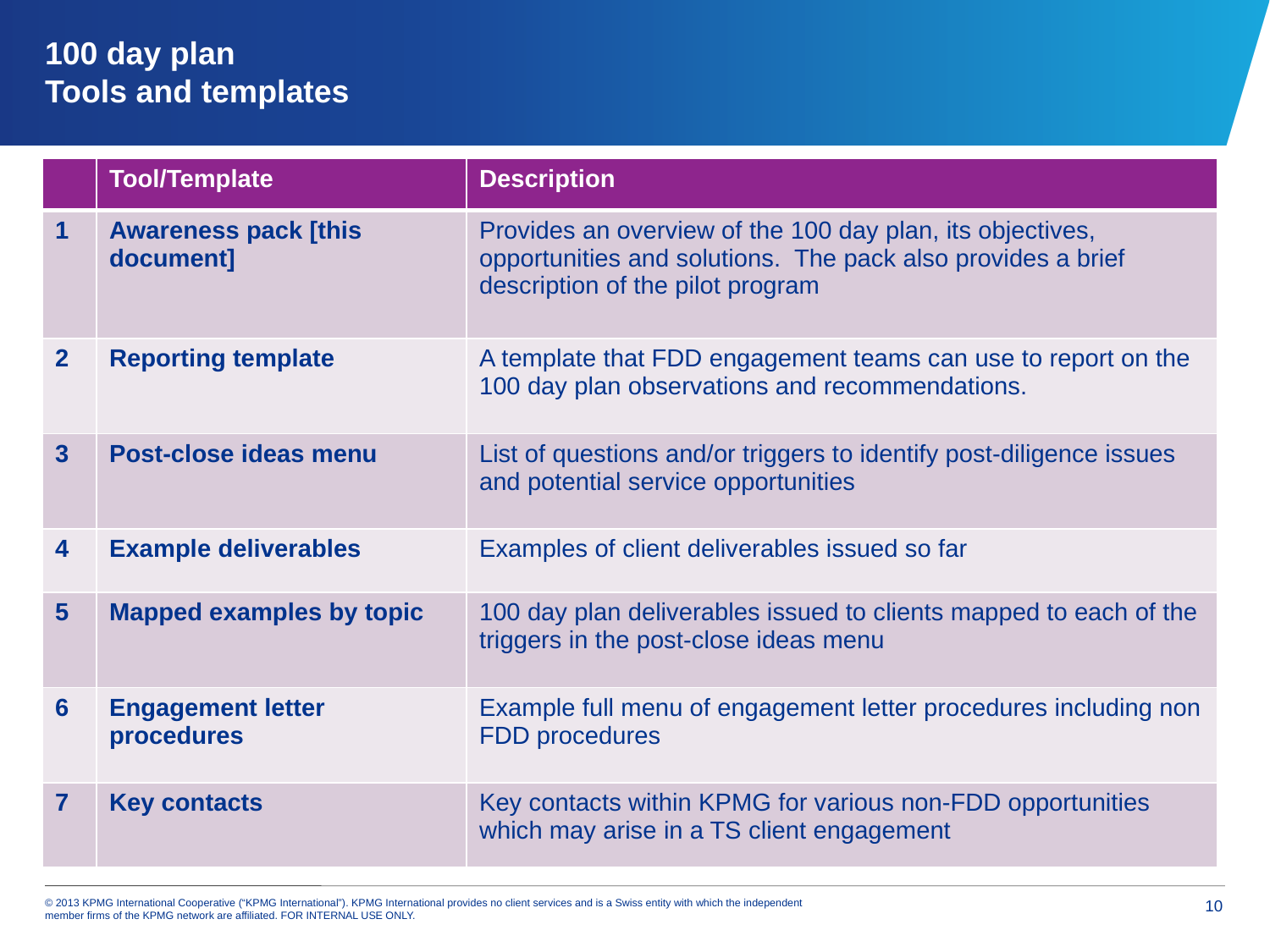

# 100 day plan Tools and templates
|  | Tool/Template | Description |
| --- | --- | --- |
| 1 | Awareness pack [this document] | Provides an overview of the 100 day plan, its objectives, opportunities and solutions. The pack also provides a brief description of the pilot program |
| 2 | Reporting template | A template that FDD engagement teams can use to report on the 100 day plan observations and recommendations. |
| 3 | Post-close ideas menu | List of questions and/or triggers to identify post-diligence issues and potential service opportunities |
| 4 | Example deliverables | Examples of client deliverables issued so far |
| 5 | Mapped examples by topic | 100 day plan deliverables issued to clients mapped to each of the triggers in the post-close ideas menu |
| 6 | Engagement letter procedures | Example full menu of engagement letter procedures including non FDD procedures |
| 7 | Key contacts | Key contacts within KPMG for various non-FDD opportunities which may arise in a TS client engagement |